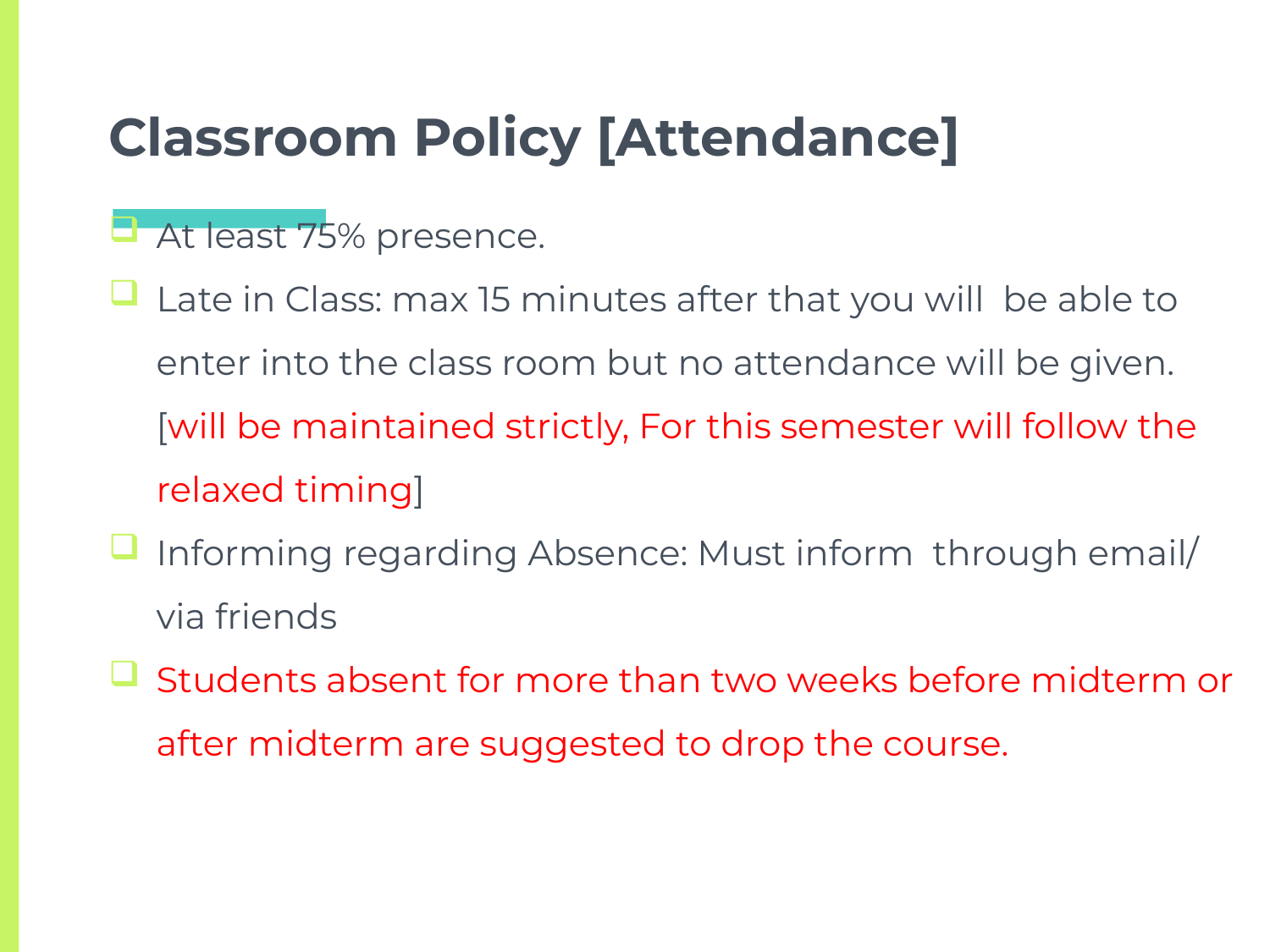

# Classroom Policy [Attendance]
At least 75% presence.
Late in Class: max 15 minutes after that you will  be able to enter into the class room but no attendance will be given. [will be maintained strictly, For this semester will follow the relaxed timing]
Informing regarding Absence: Must inform  through email/ via friends
Students absent for more than two weeks before midterm or after midterm are suggested to drop the course.